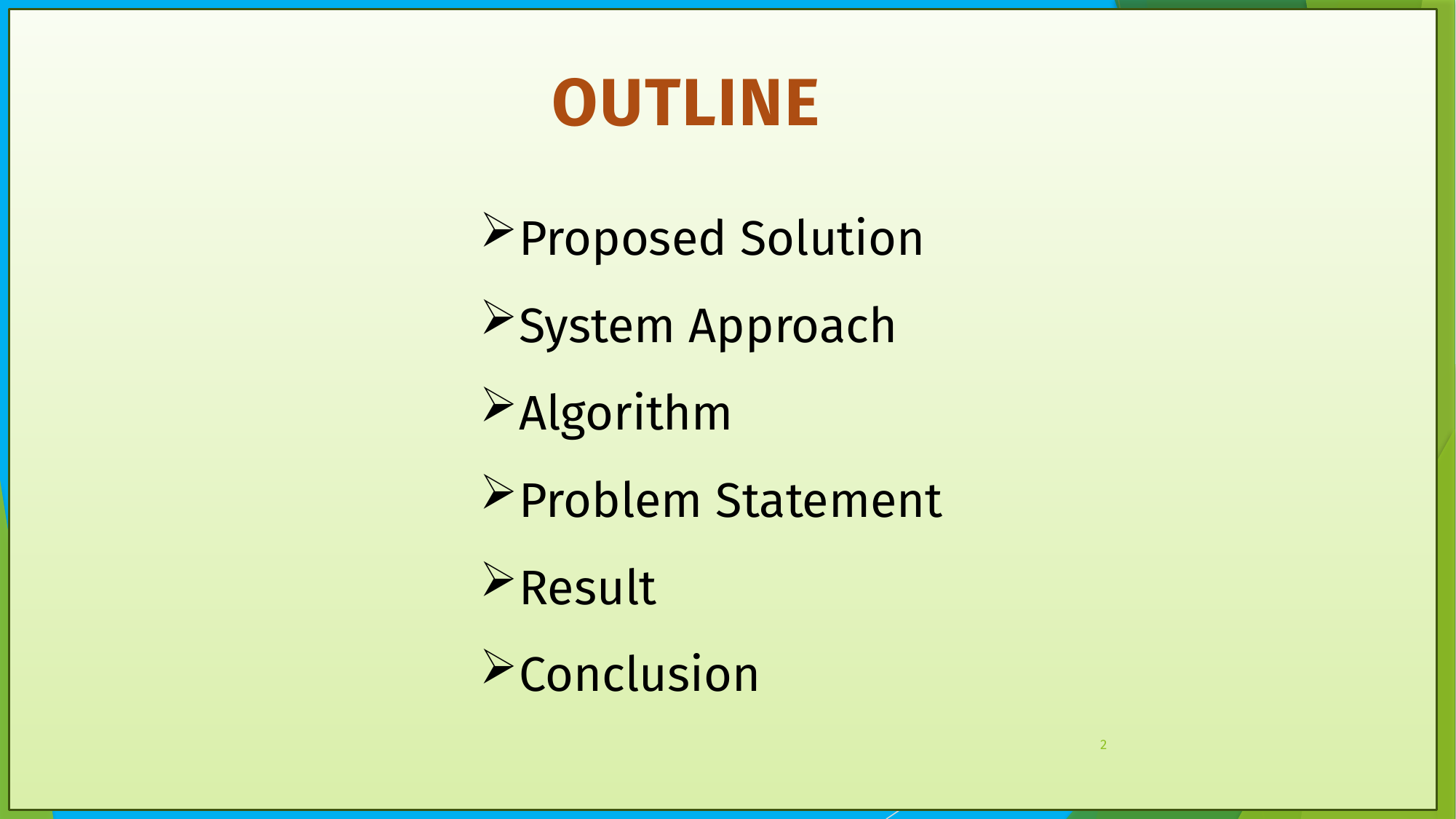

OUTLINE
Proposed Solution
System Approach
Algorithm
Problem Statement
Result
Conclusion
2